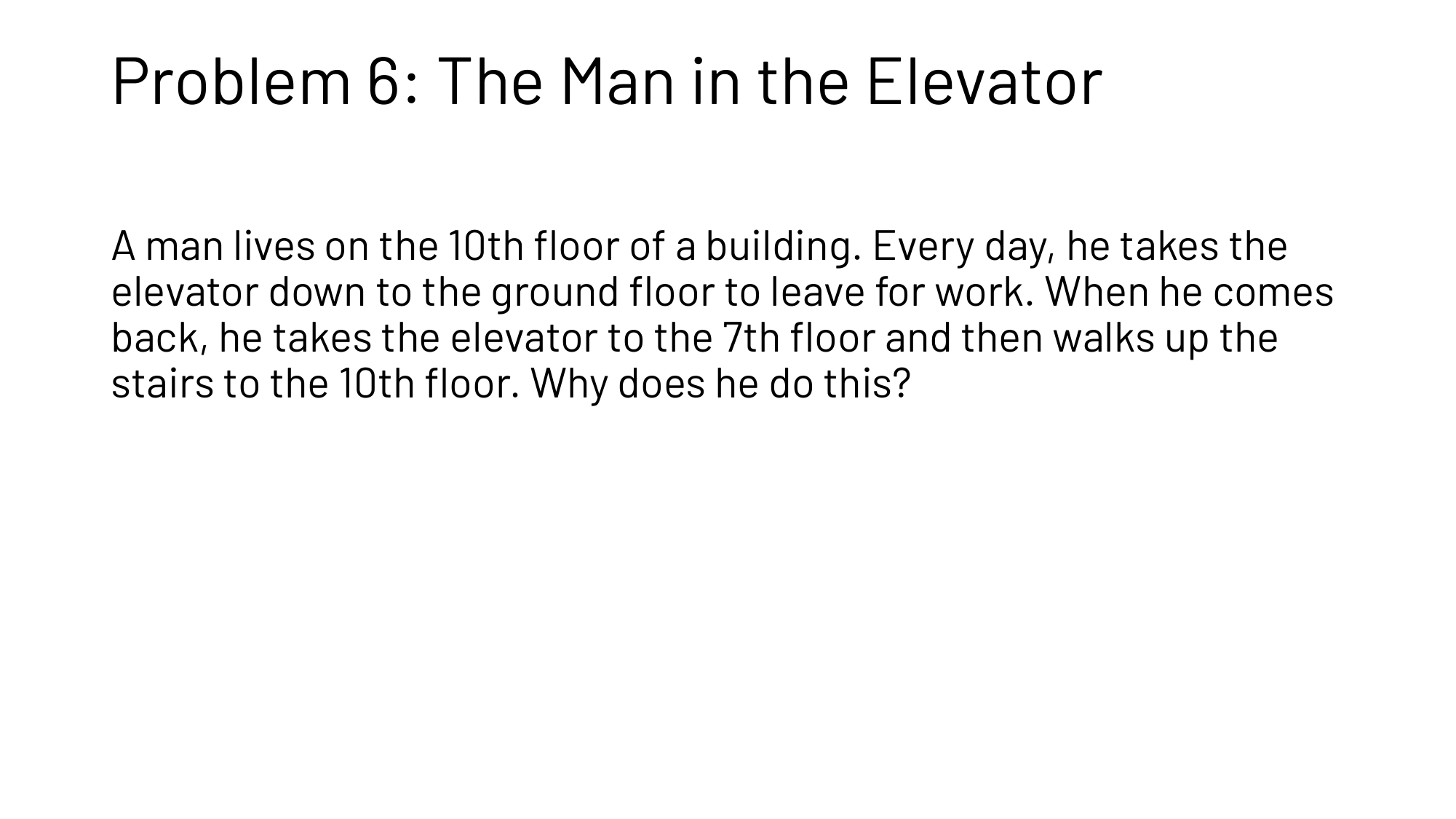

# Problem 6: The Man in the Elevator
A man lives on the 10th floor of a building. Every day, he takes the elevator down to the ground floor to leave for work. When he comes back, he takes the elevator to the 7th floor and then walks up the stairs to the 10th floor. Why does he do this?